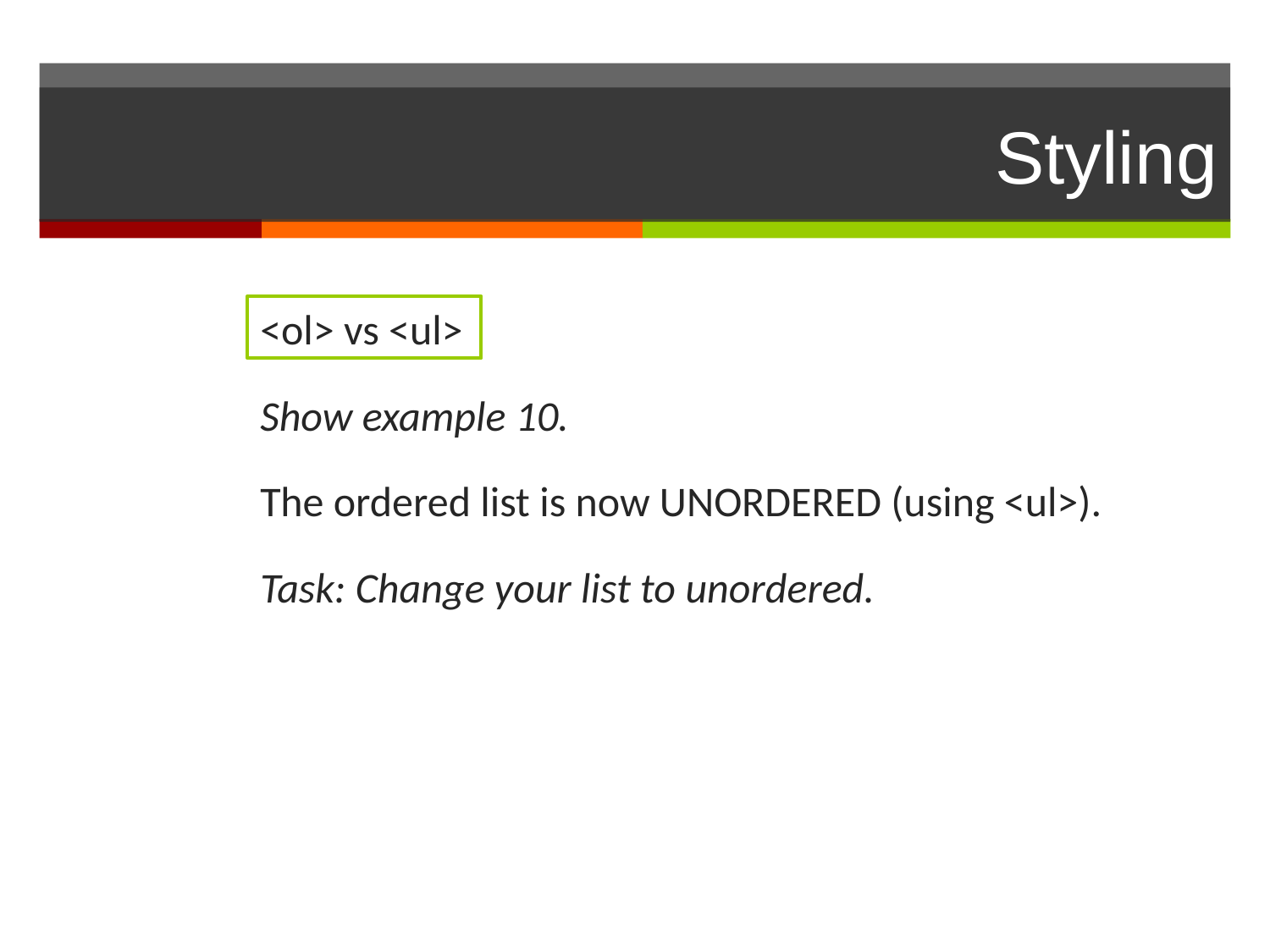

# Styling

<ol> vs <ul>
Show example 10.
The ordered list is now UNORDERED (using <ul>).
Task: Change your list to unordered.